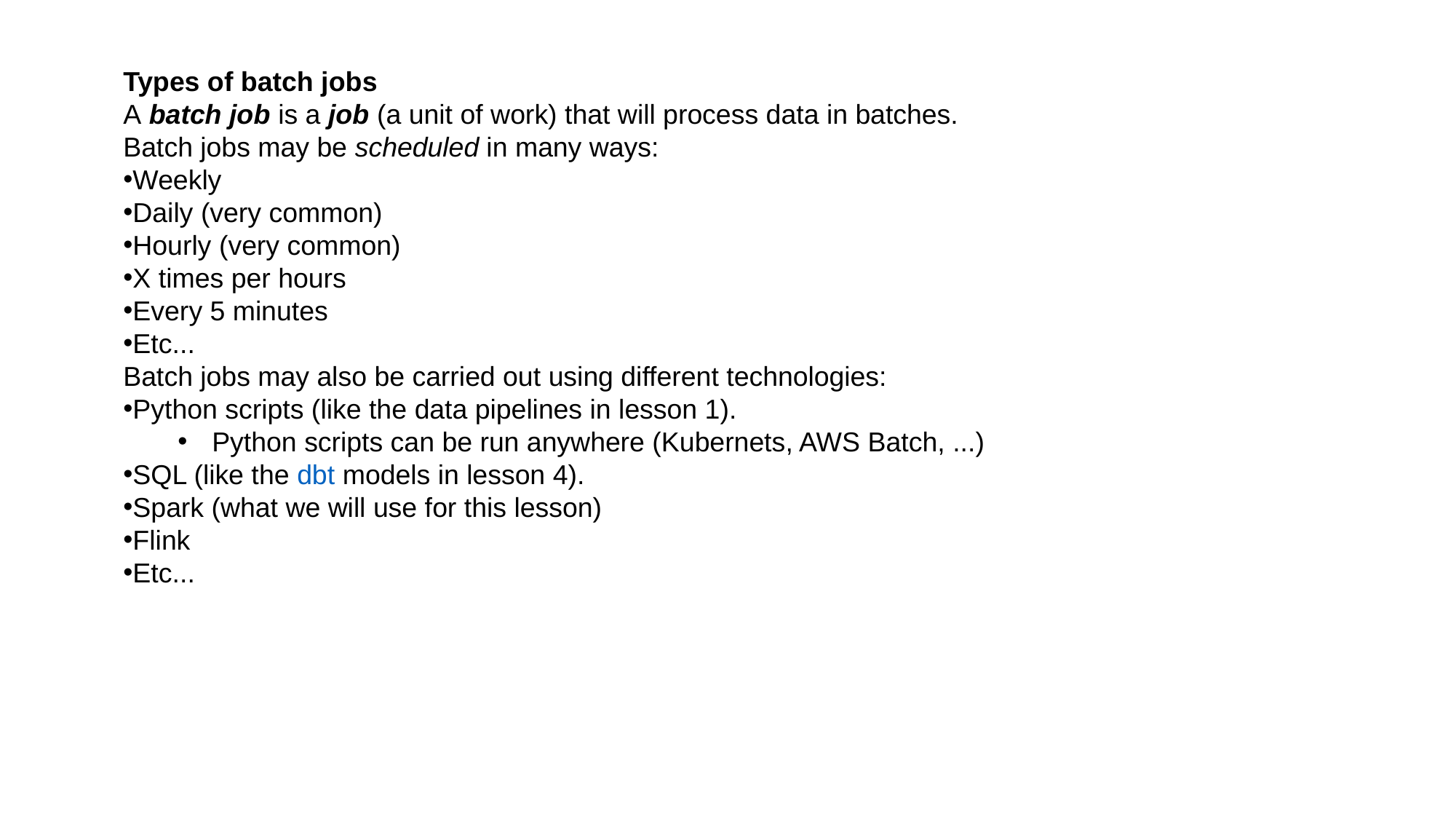

Types of batch jobs
A batch job is a job (a unit of work) that will process data in batches.
Batch jobs may be scheduled in many ways:
Weekly
Daily (very common)
Hourly (very common)
X times per hours
Every 5 minutes
Etc...
Batch jobs may also be carried out using different technologies:
Python scripts (like the data pipelines in lesson 1).
Python scripts can be run anywhere (Kubernets, AWS Batch, ...)
SQL (like the dbt models in lesson 4).
Spark (what we will use for this lesson)
Flink
Etc...